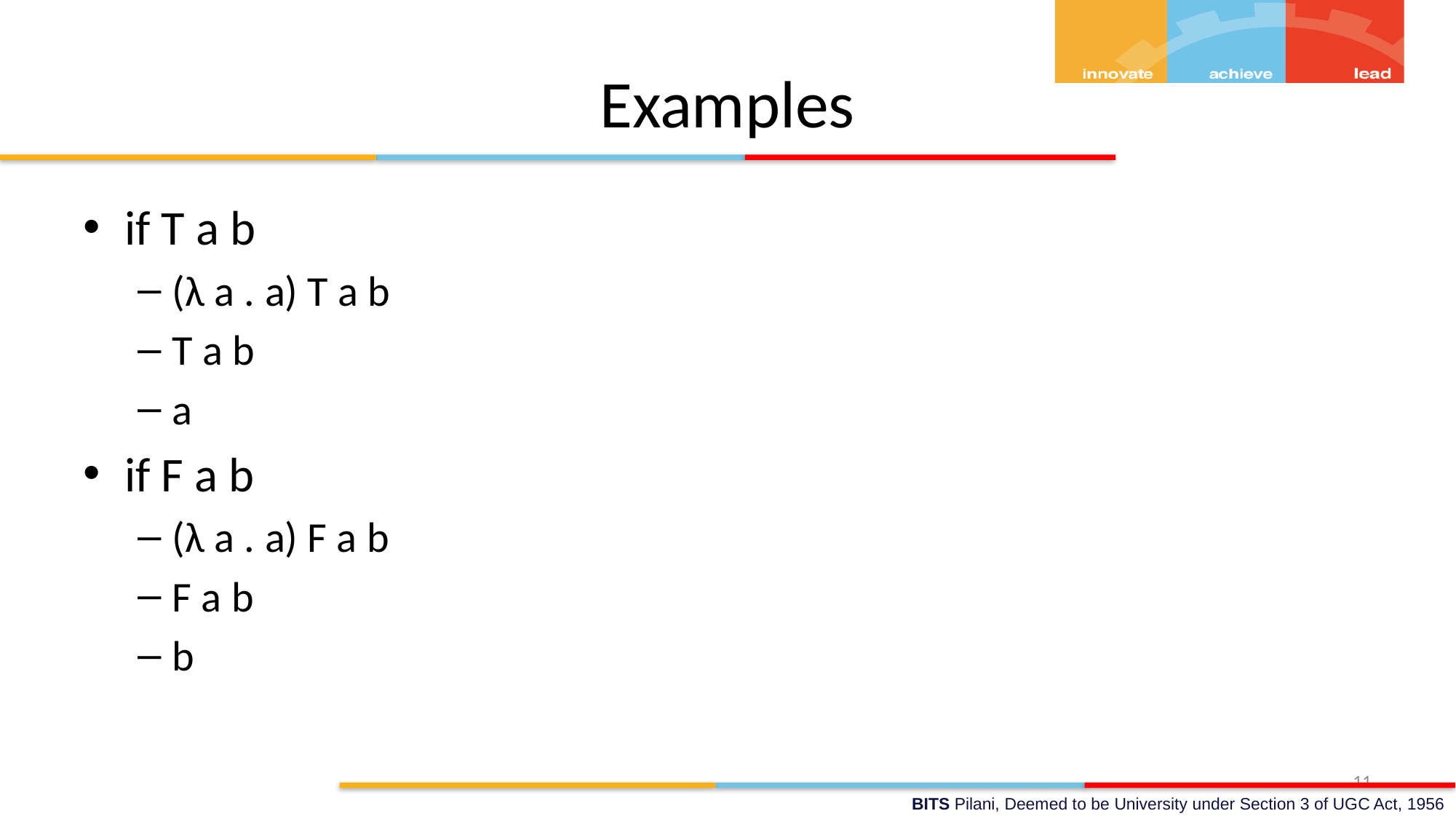

# Examples
if T a b
(λ a . a) T a b
T a b
a
if F a b
(λ a . a) F a b
F a b
b
11